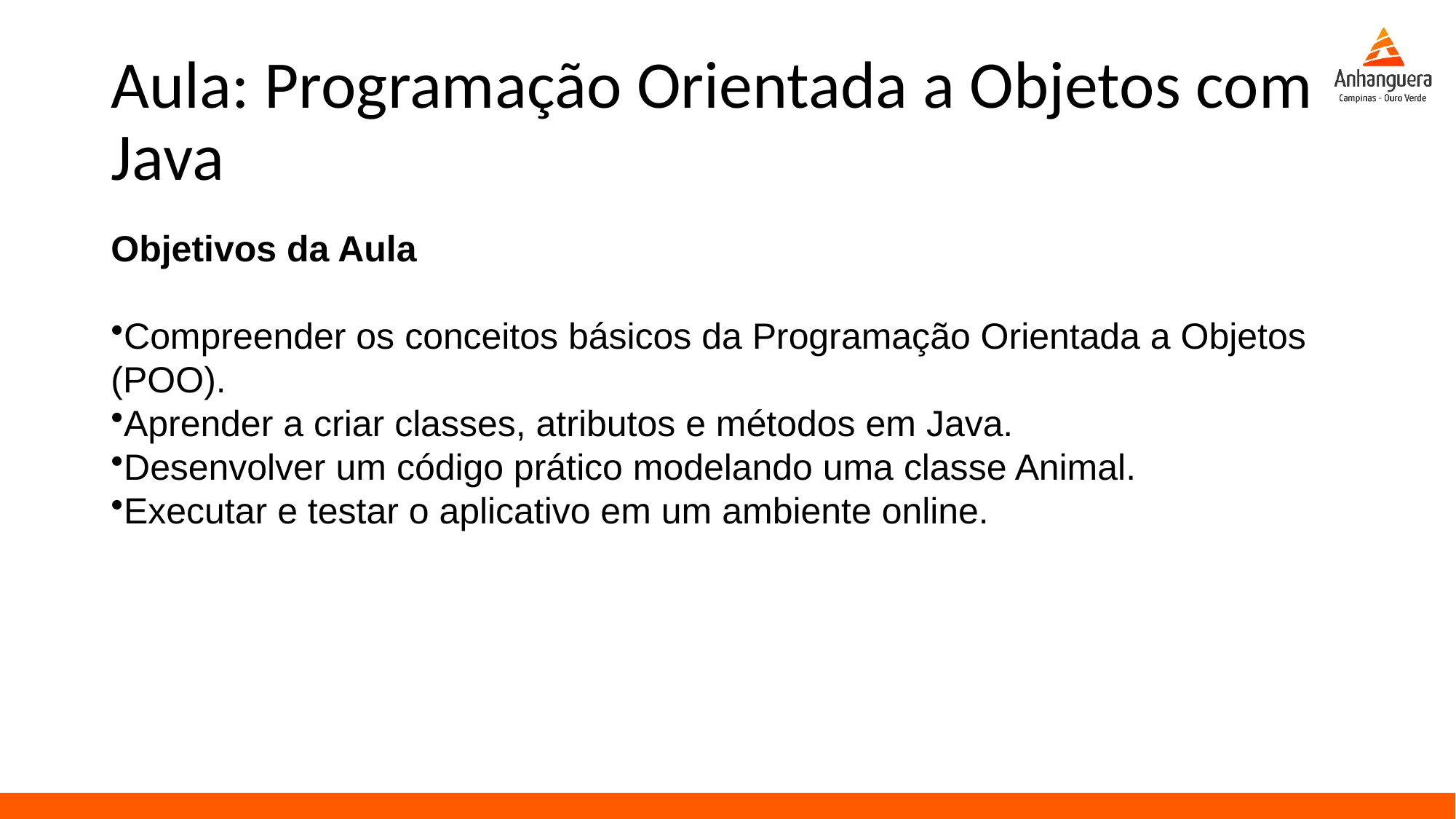

# Aula: Programação Orientada a Objetos com Java
Objetivos da Aula

Compreender os conceitos básicos da Programação Orientada a Objetos (POO).
Aprender a criar classes, atributos e métodos em Java.
Desenvolver um código prático modelando uma classe Animal.
Executar e testar o aplicativo em um ambiente online.